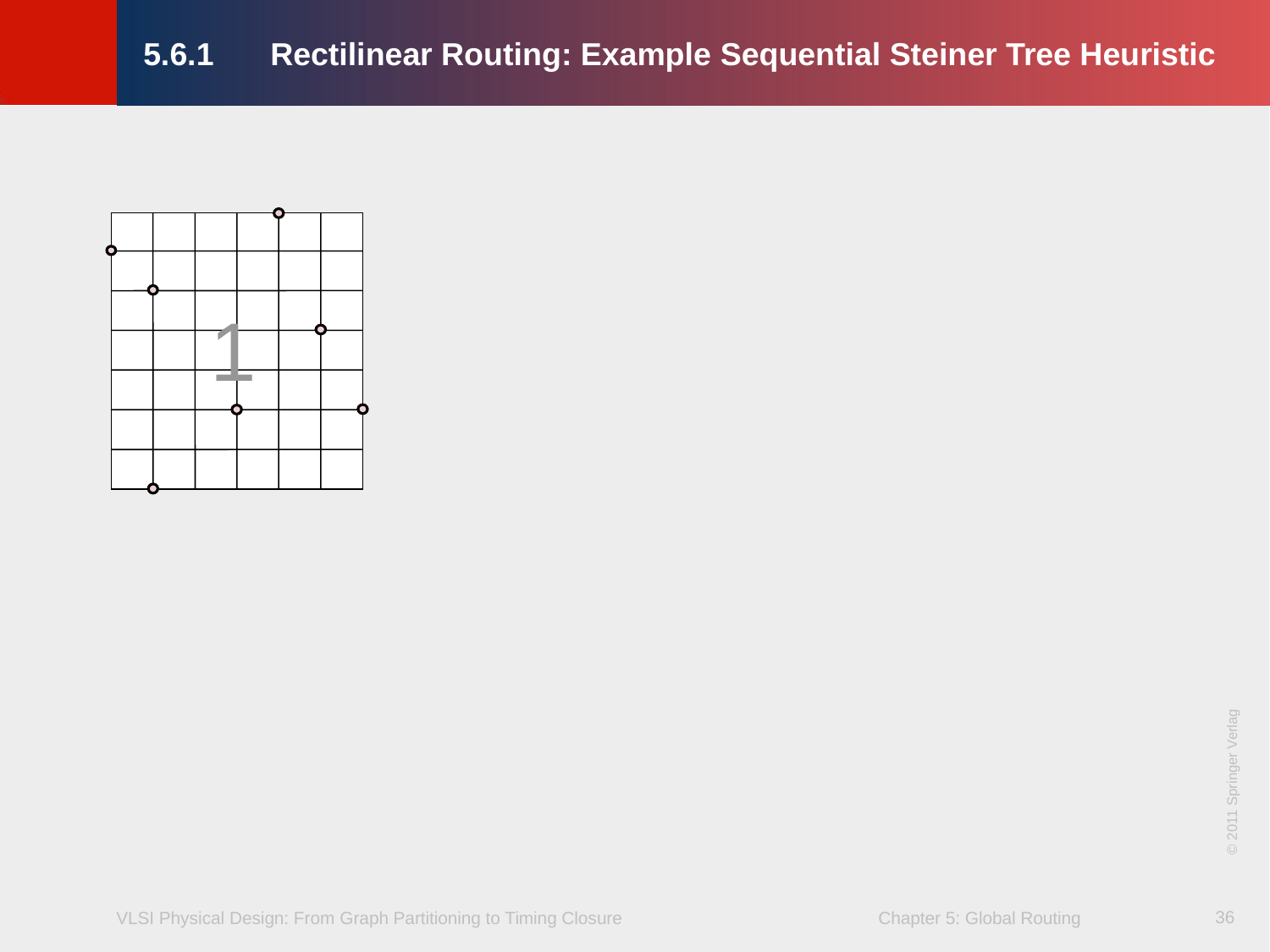

# 5.6.1	Rectilinear Routing: Example Sequential Steiner Tree Heuristic

1

36